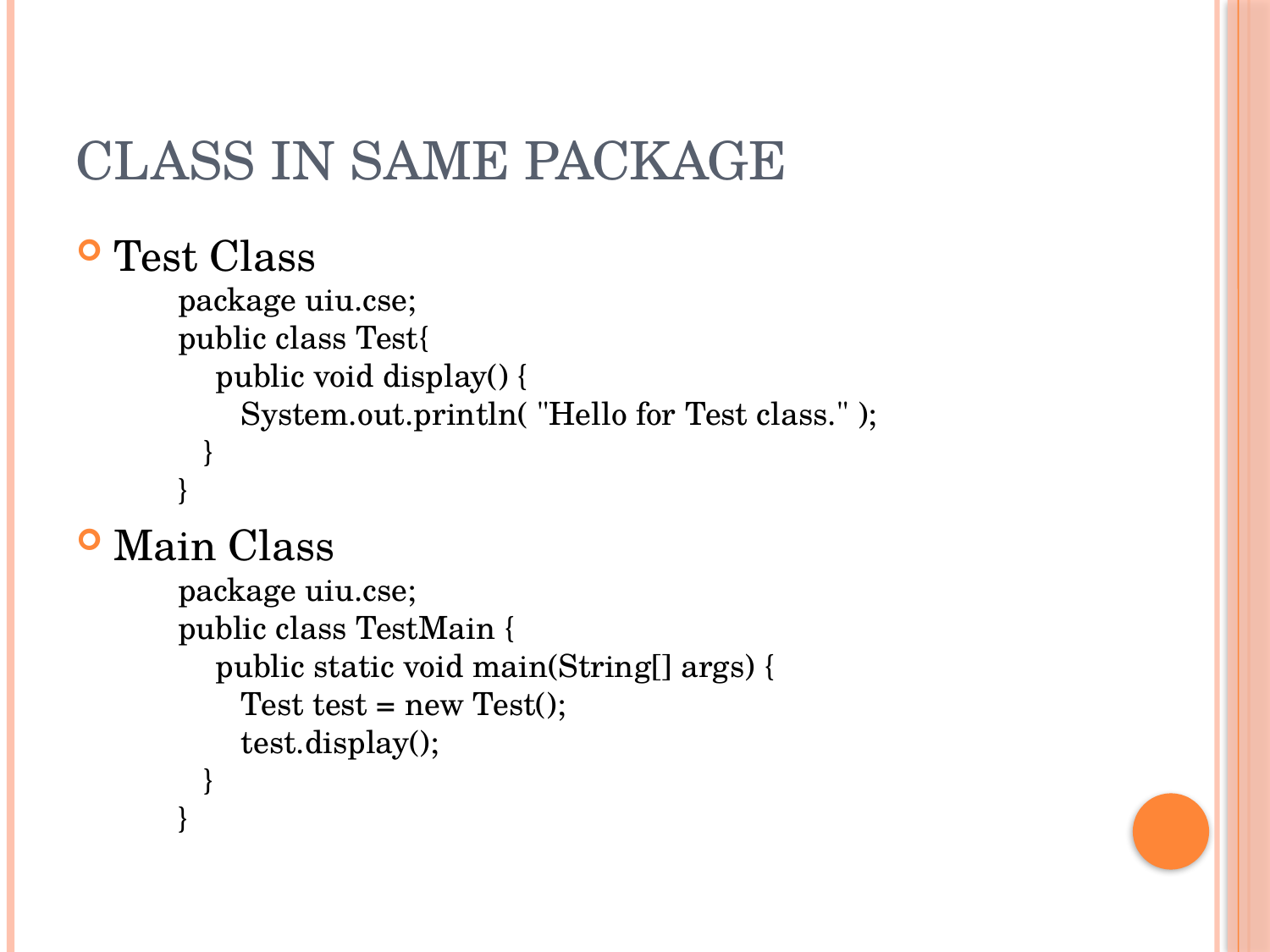

# Class in Same Package
Test Class
package uiu.cse;
public class Test{
public void display() {
	System.out.println( "Hello for Test class." );
	}
}
Main Class
package uiu.cse;
public class TestMain {
public static void main(String[] args) {
	Test test = new Test();
	test.display();
	}
}